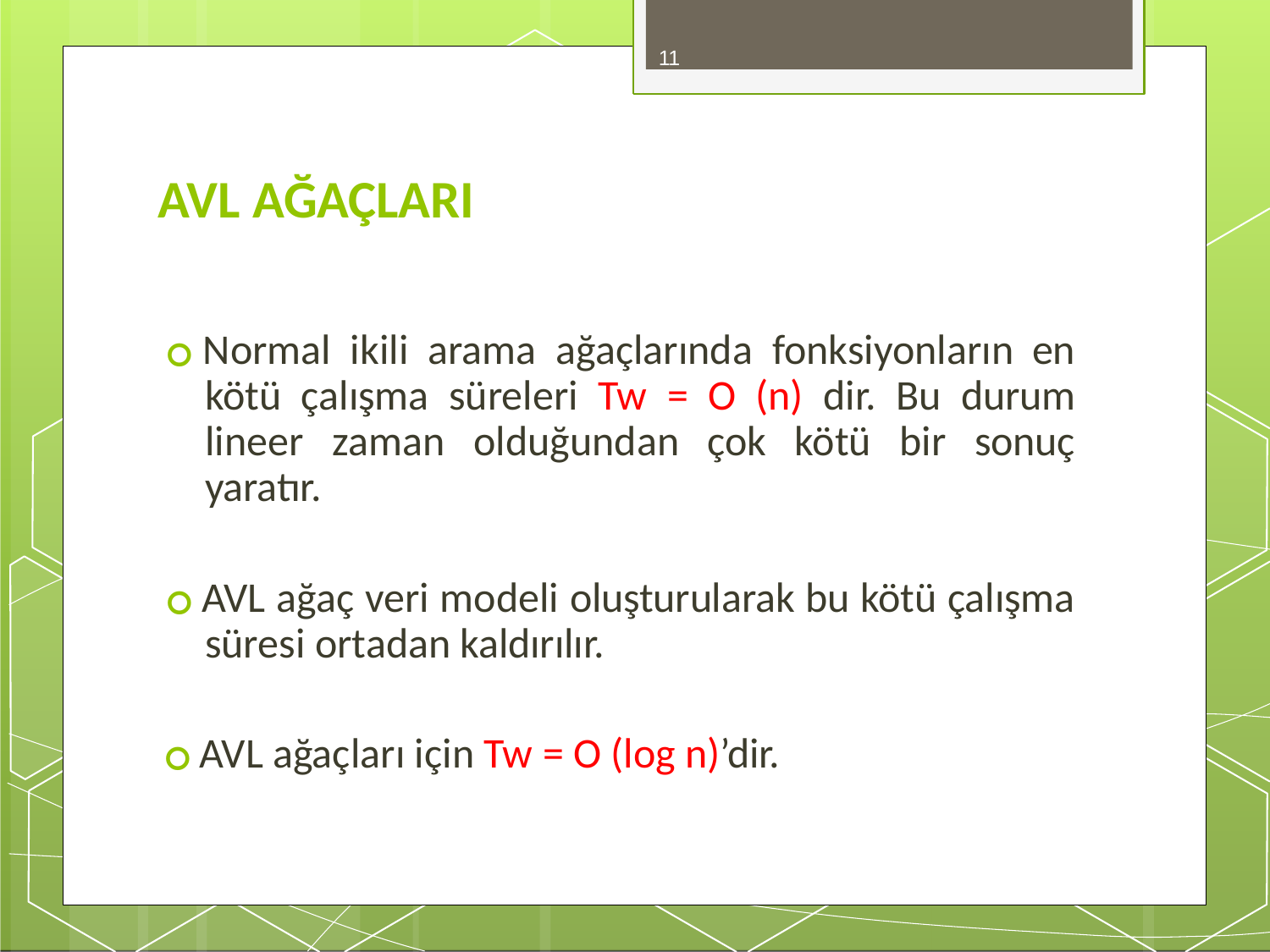

11
# AVL AĞAÇLARI
🞇 Normal ikili arama ağaçlarında fonksiyonların en kötü çalışma süreleri Tw = O (n) dir. Bu durum lineer  zaman  olduğundan  çok  kötü  bir  sonuç yaratır.

🞇 AVL ağaç veri modeli oluşturularak bu kötü çalışma süresi ortadan kaldırılır.

🞇 AVL ağaçları için Tw = O (log n)’dir.